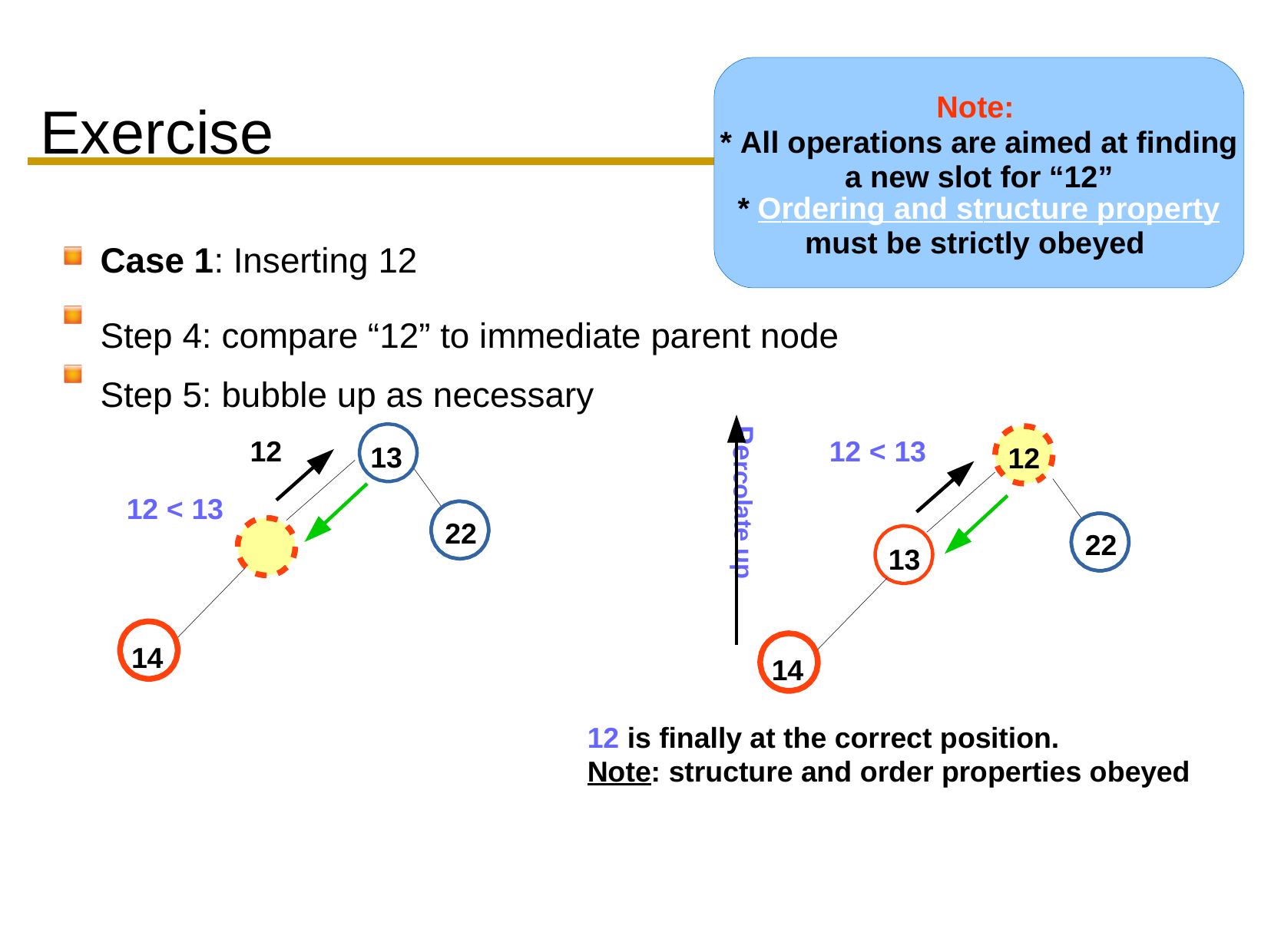

Note:
* All operations are aimed at finding
# Exercise
a new slot for “12”

* Ordering and structure property must be strictly obeyed
Case 1: Inserting 12

Step 4: compare “12” to immediate parent node Step 5: bubble up as necessary

Percolate up

12
12 < 13

13
12

12 < 13

22

22

13

14
14

12 is finally at the correct position.
Note: structure and order properties obeyed